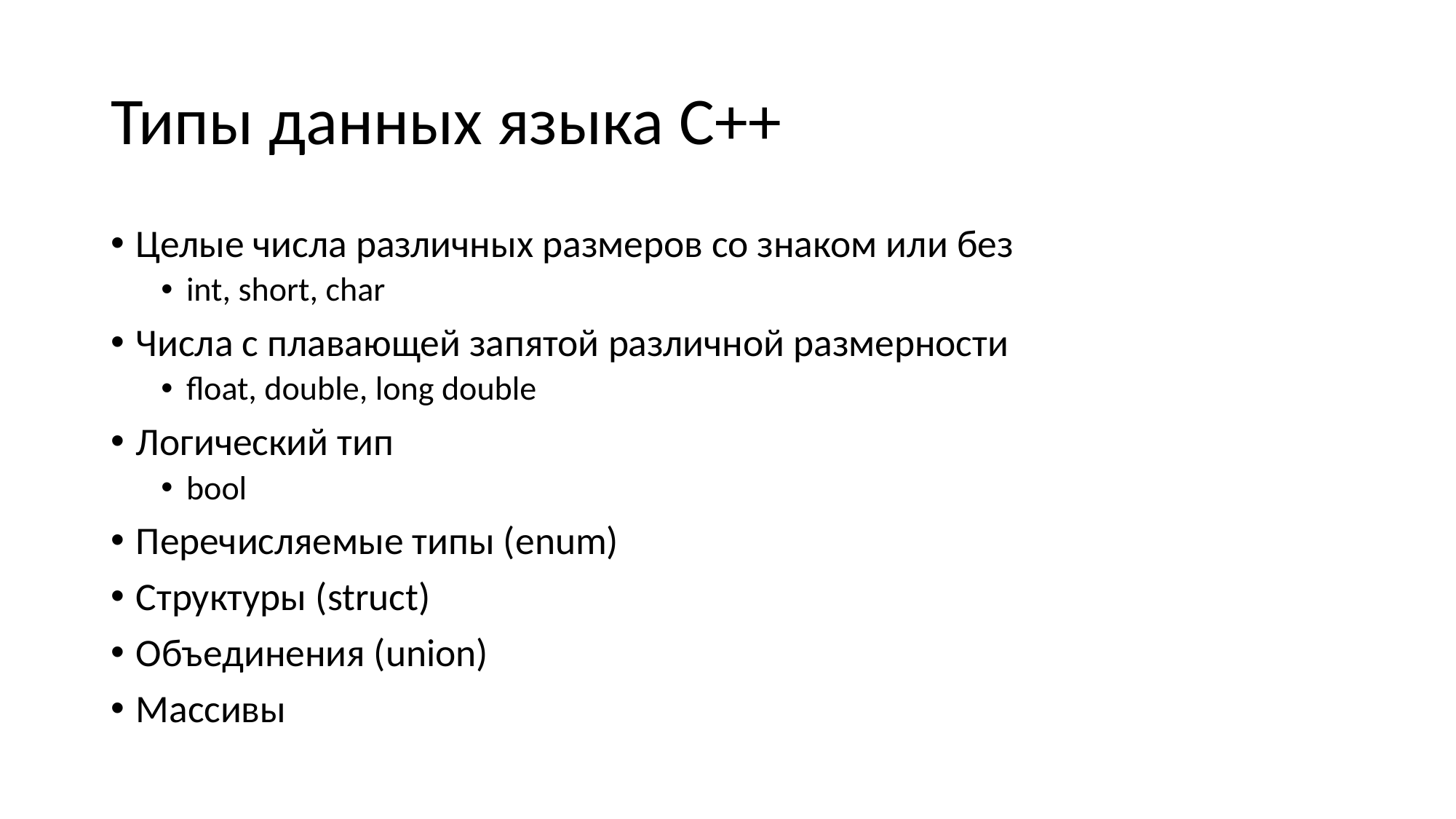

# Типы данных языка C++
Целые числа различных размеров со знаком или без
int, short, char
Числа с плавающей запятой различной размерности
float, double, long double
Логический тип
bool
Перечисляемые типы (enum)
Структуры (struct)
Объединения (union)
Массивы